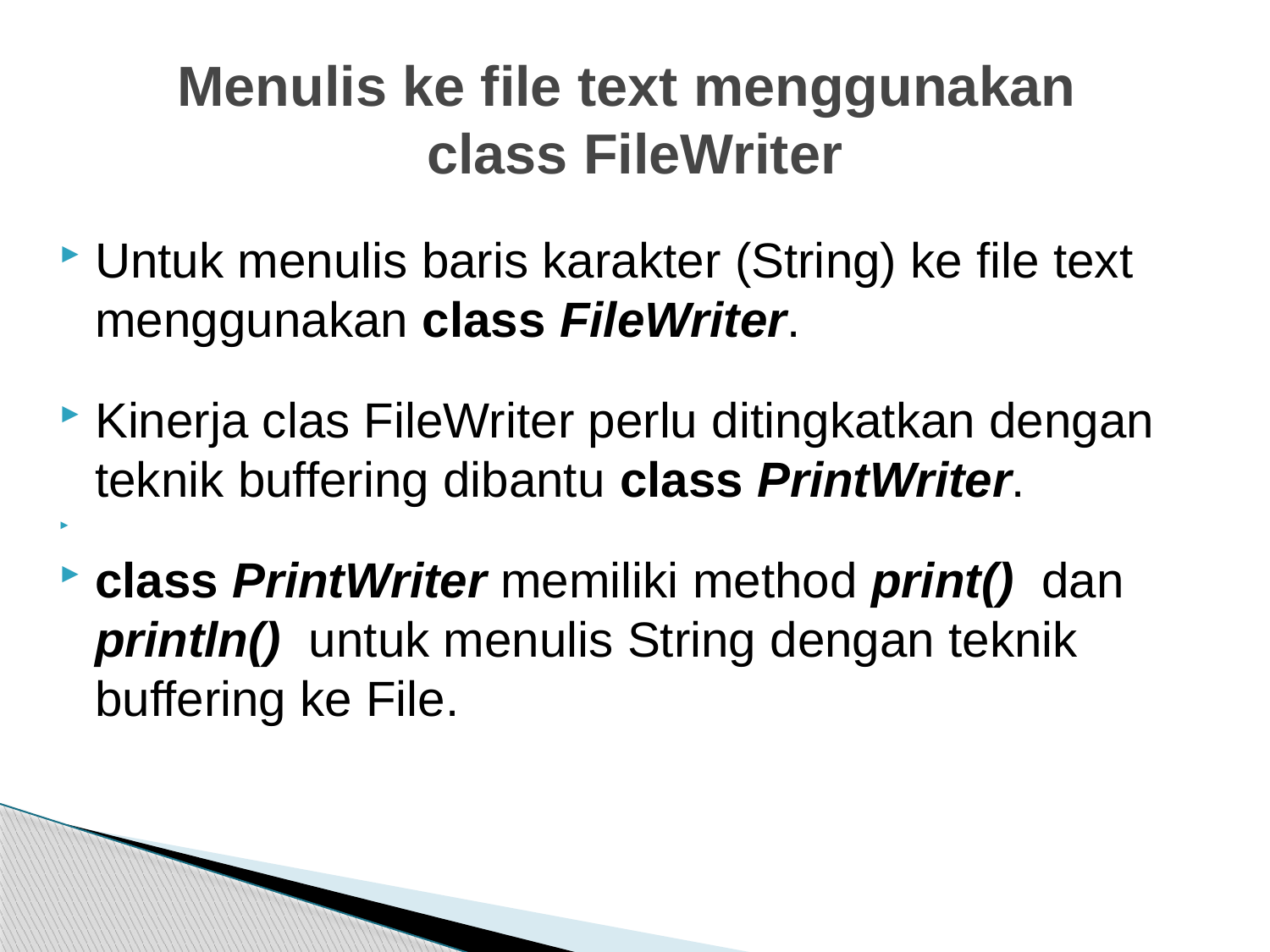

# Menulis ke file text menggunakan class FileWriter
Untuk menulis baris karakter (String) ke file text menggunakan class FileWriter.

Kinerja clas FileWriter perlu ditingkatkan dengan teknik buffering dibantu class PrintWriter.

class PrintWriter memiliki method print()  dan println()  untuk menulis String dengan teknik buffering ke File.